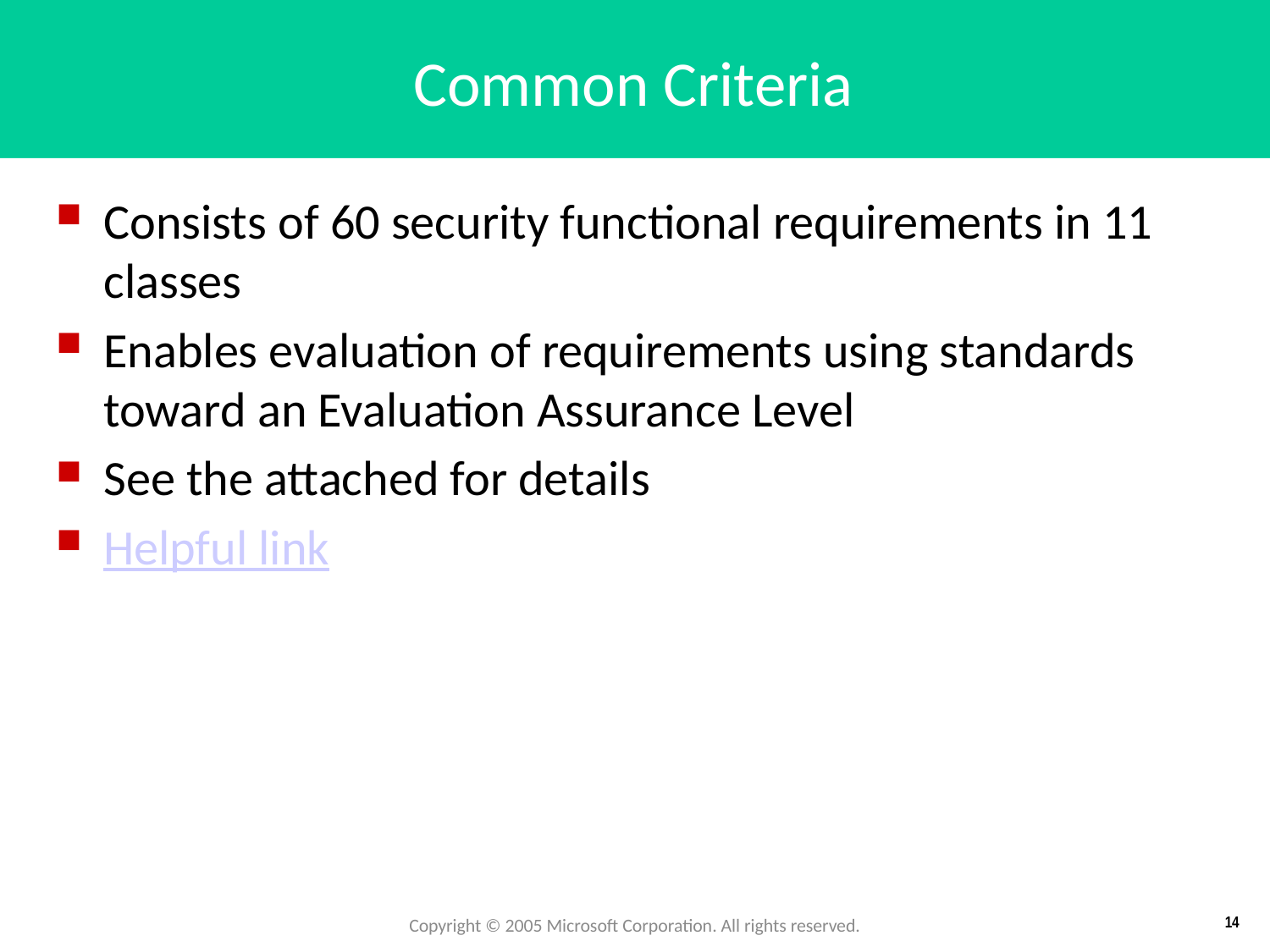

# Common Criteria
Consists of 60 security functional requirements in 11 classes
Enables evaluation of requirements using standards toward an Evaluation Assurance Level
See the attached for details
Helpful link

Copyright © 2005 Microsoft Corporation. All rights reserved.